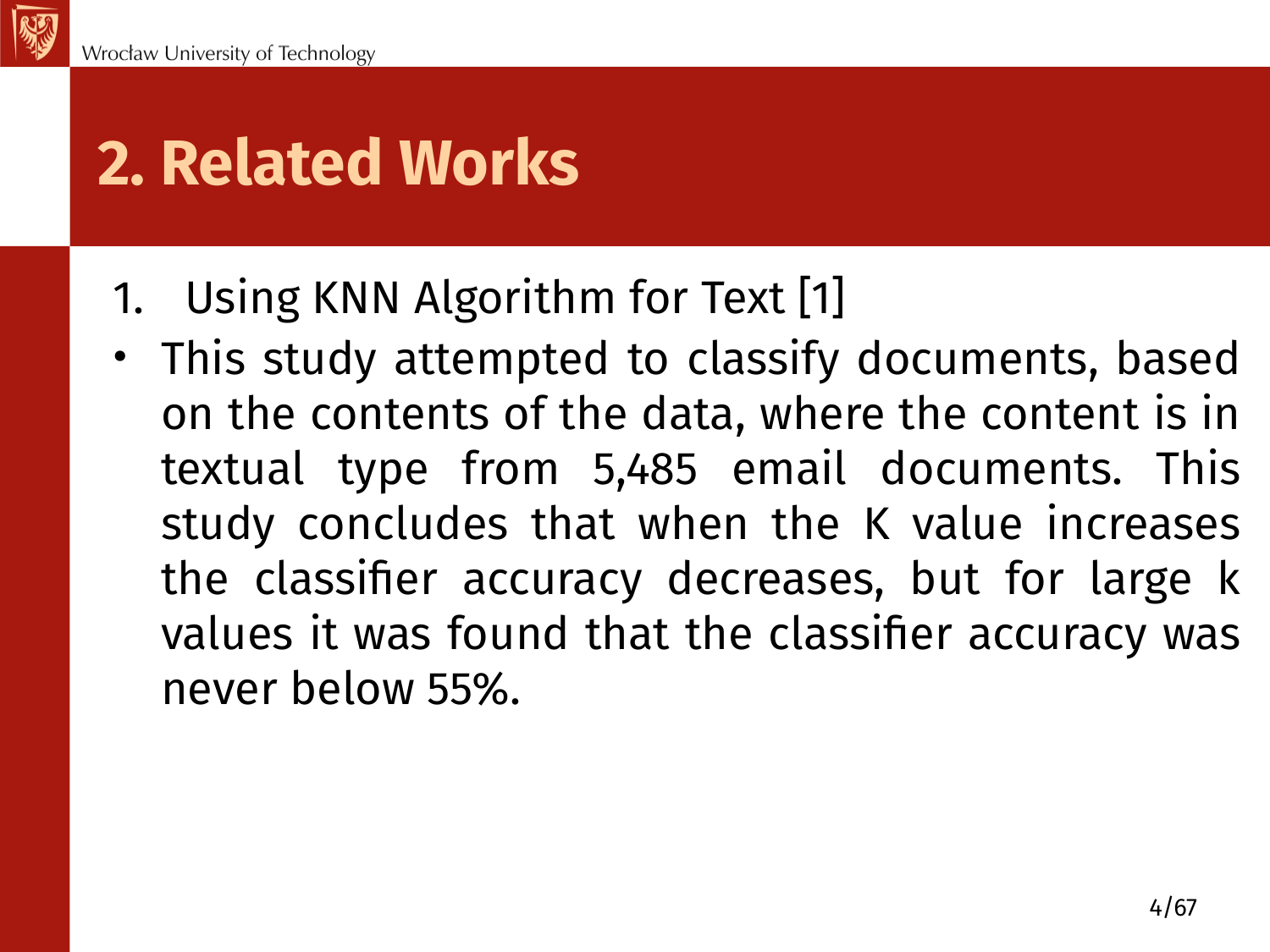

# 2. Related Works
Using KNN Algorithm for Text [1]
This study attempted to classify documents, based on the contents of the data, where the content is in textual type from 5,485 email documents. This study concludes that when the K value increases the classifier accuracy decreases, but for large k values it was found that the classifier accuracy was never below 55%.

4/67